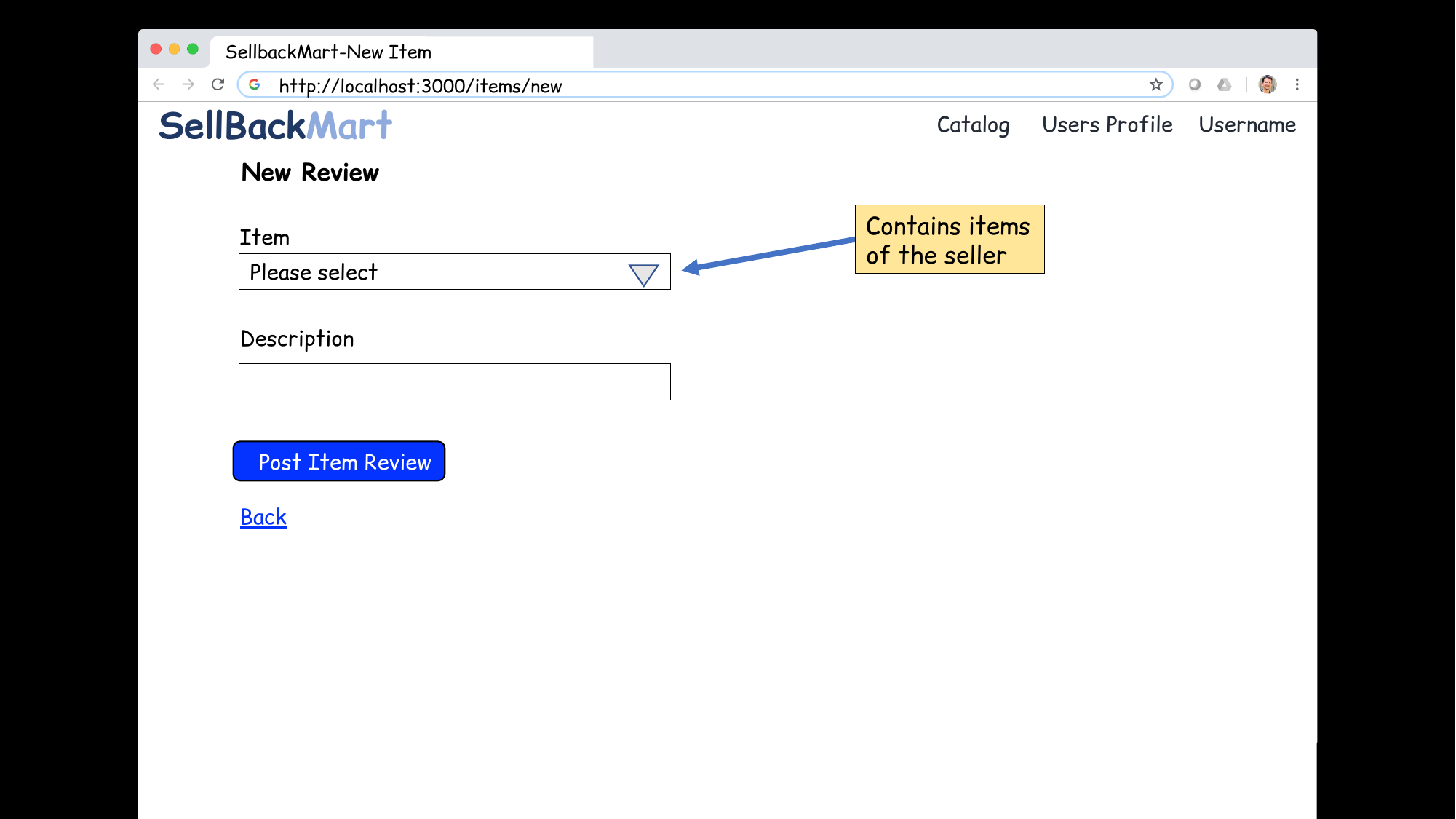

SellbackMart-New Item
http://localhost:3000/items/new
Catalog     Users Profile    Username
 SellBackMart
New Review
Contains items of the seller
Item

Description

Back
Please select

Post Item Review